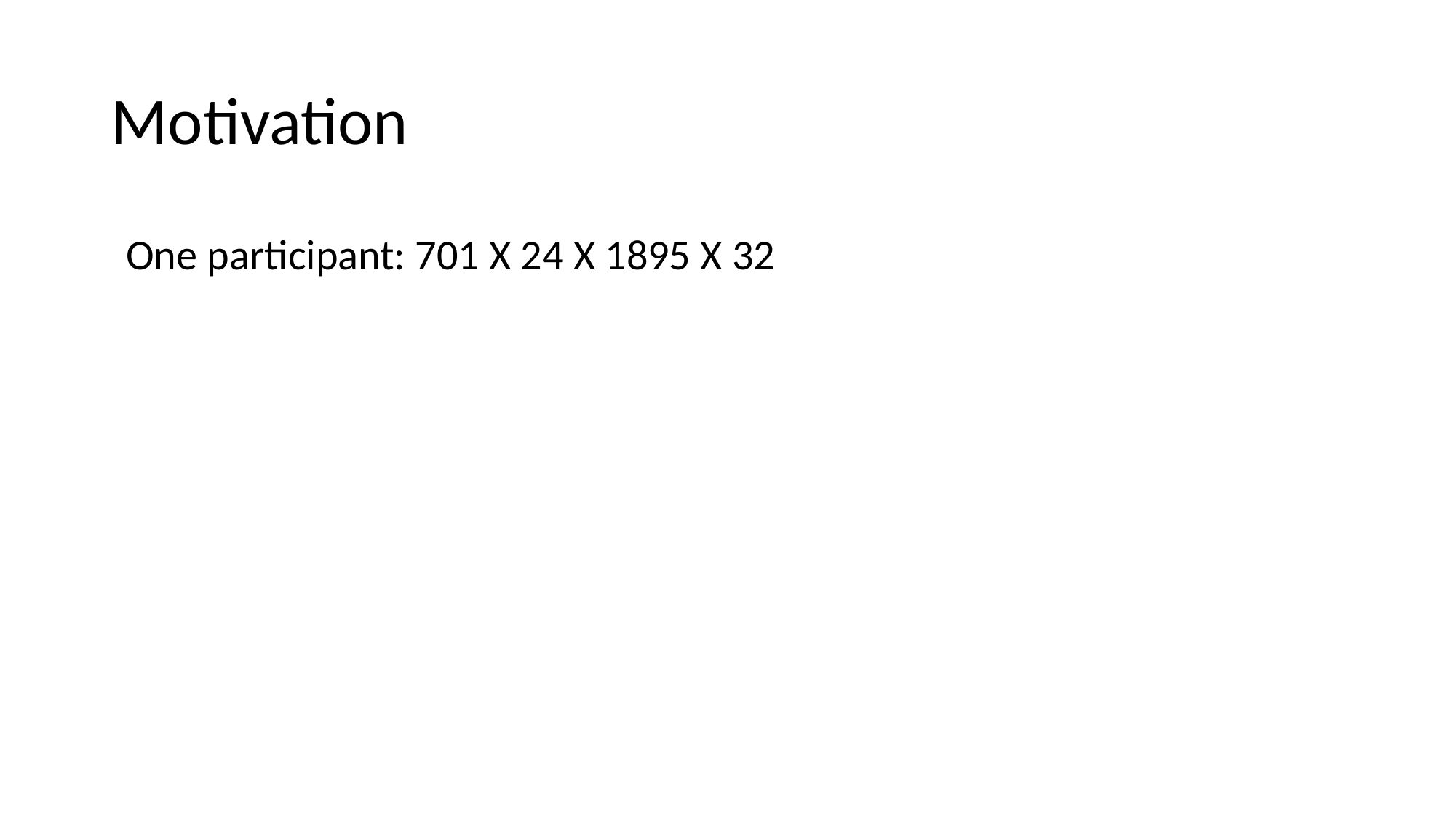

# Motivation
One participant: 701 X 24 X 1895 X 32